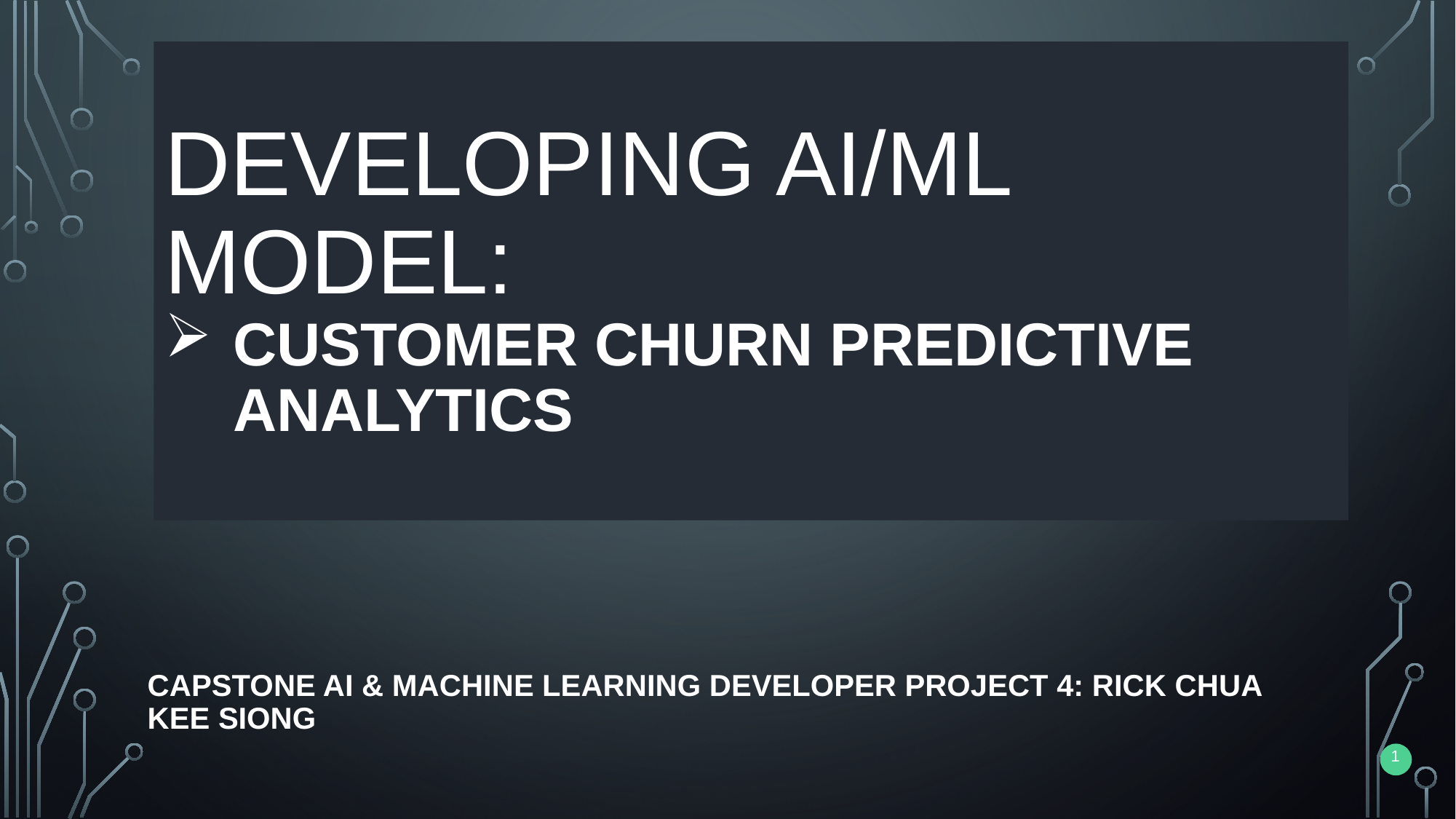

developing AI/ML model:
Customer Churn Predictive analytics
# Capstone ai & machine learning developer project 4: rick chua kee siong
1